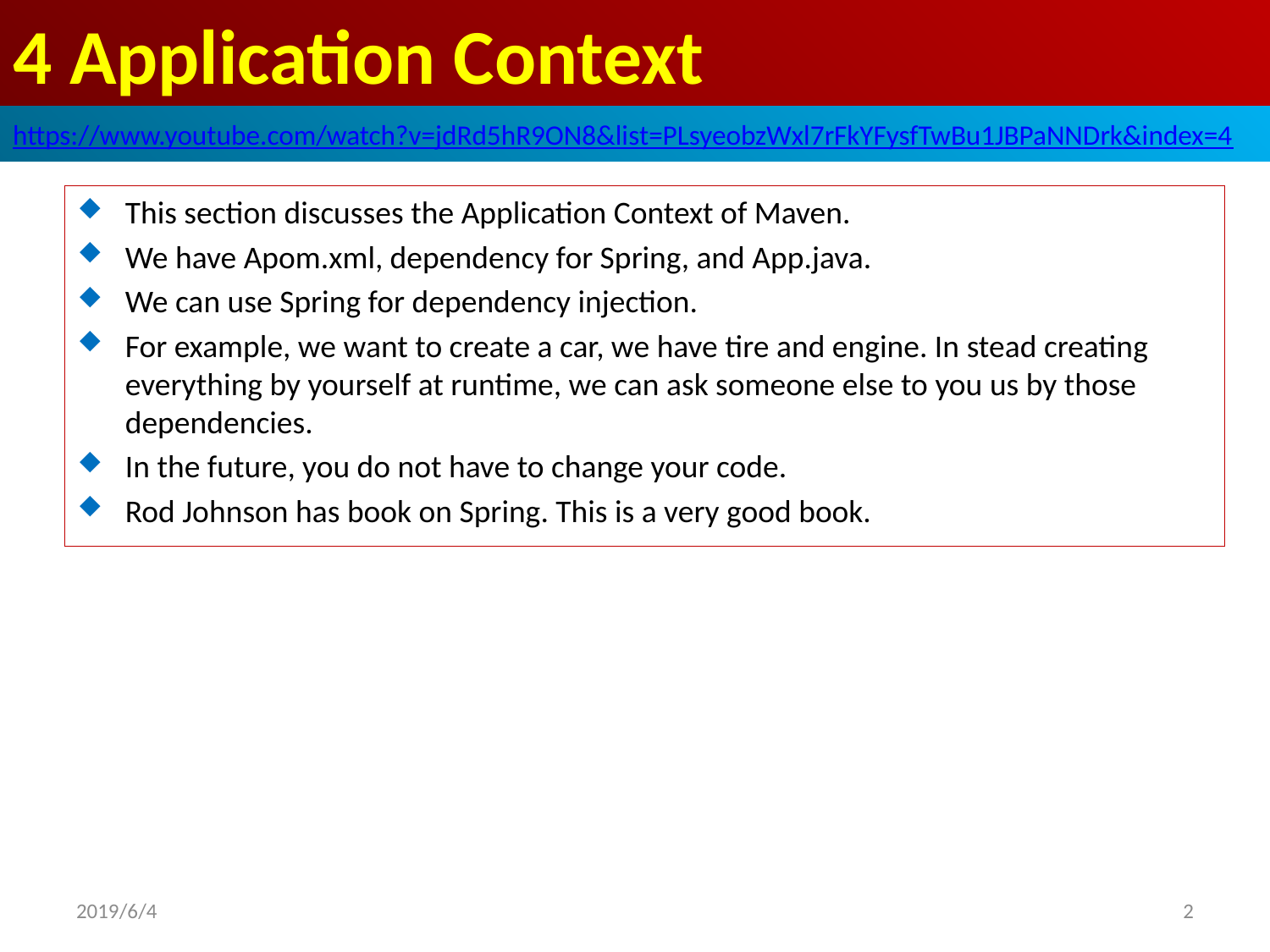

# 4 Application Context
https://www.youtube.com/watch?v=jdRd5hR9ON8&list=PLsyeobzWxl7rFkYFysfTwBu1JBPaNNDrk&index=4
This section discusses the Application Context of Maven.
We have Apom.xml, dependency for Spring, and App.java.
We can use Spring for dependency injection.
For example, we want to create a car, we have tire and engine. In stead creating everything by yourself at runtime, we can ask someone else to you us by those dependencies.
In the future, you do not have to change your code.
Rod Johnson has book on Spring. This is a very good book.
2019/6/4
2